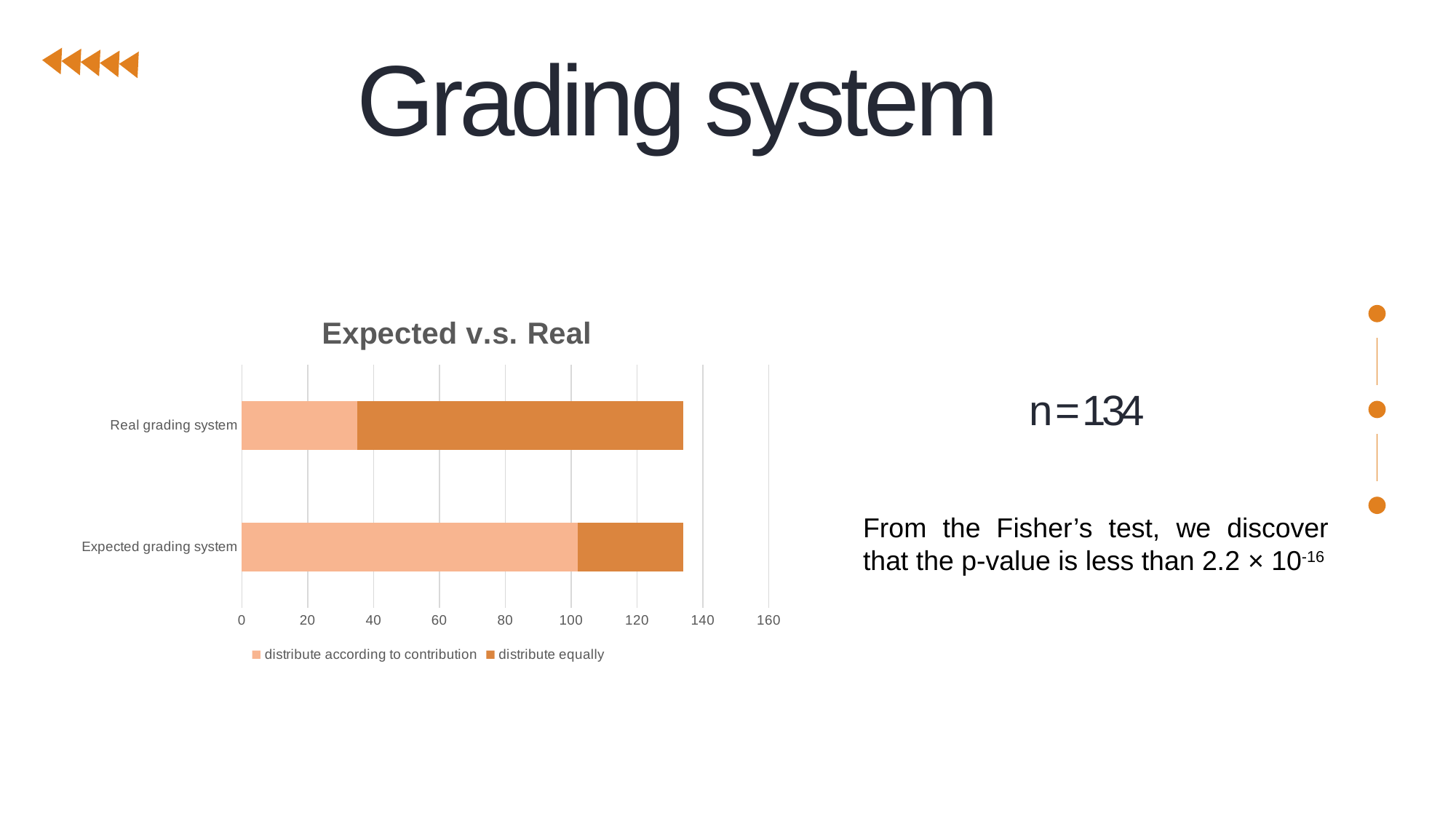

Grading system

### Chart: Expected v.s. Real

| Category | distribute according to contribution | distribute equally |
|---|---|---|
| Expected grading system | 102.0 | 32.0 |
| Real grading system | 35.0 | 99.0 |

  n = 134
From the Fisher’s test, we discover that the p-value is less than 2.2 × 10-16